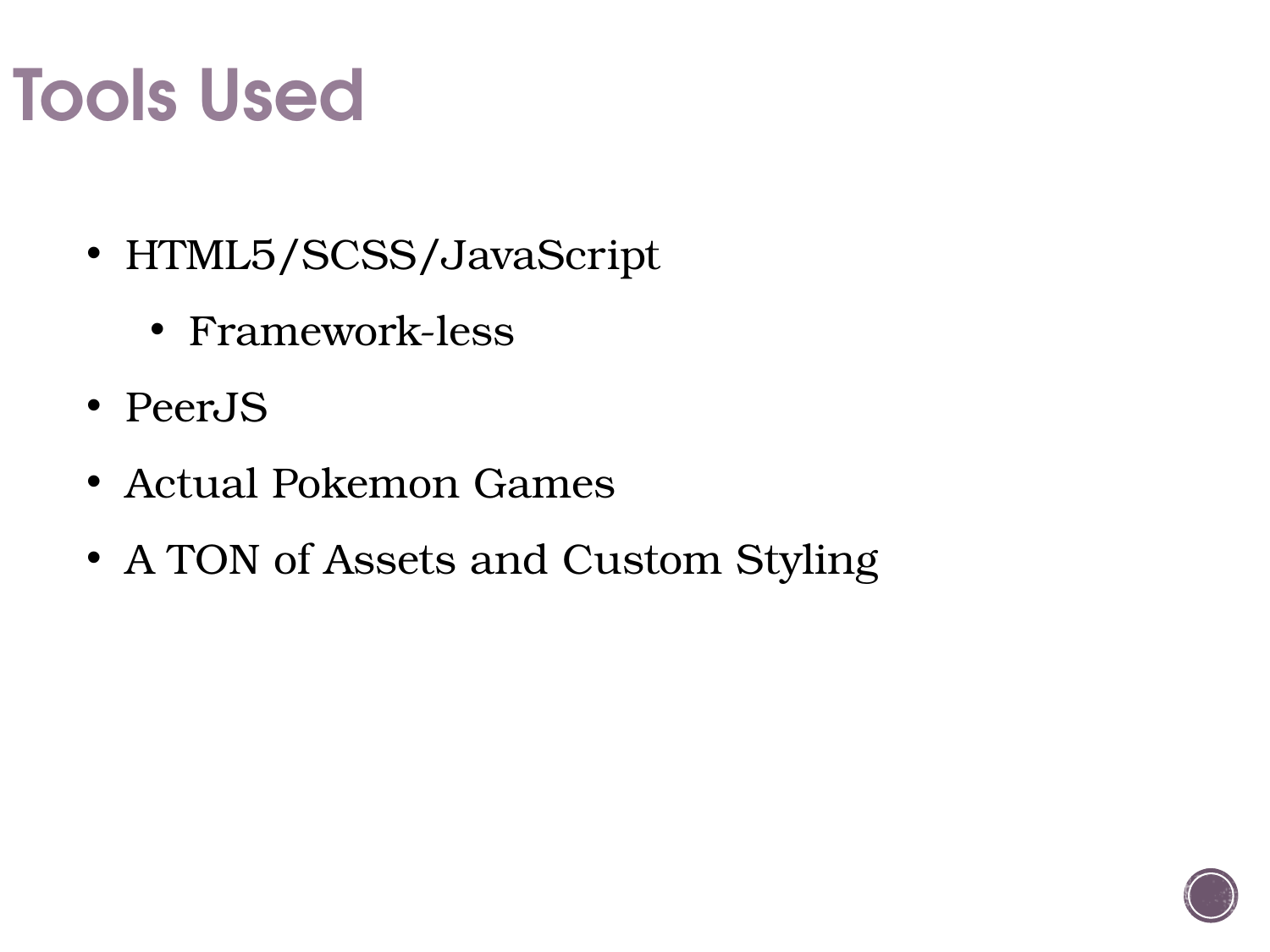

Tools Used

HTML5/SCSS/JavaScript
Framework-less
PeerJS
Actual Pokemon Games
A TON of Assets and Custom Styling